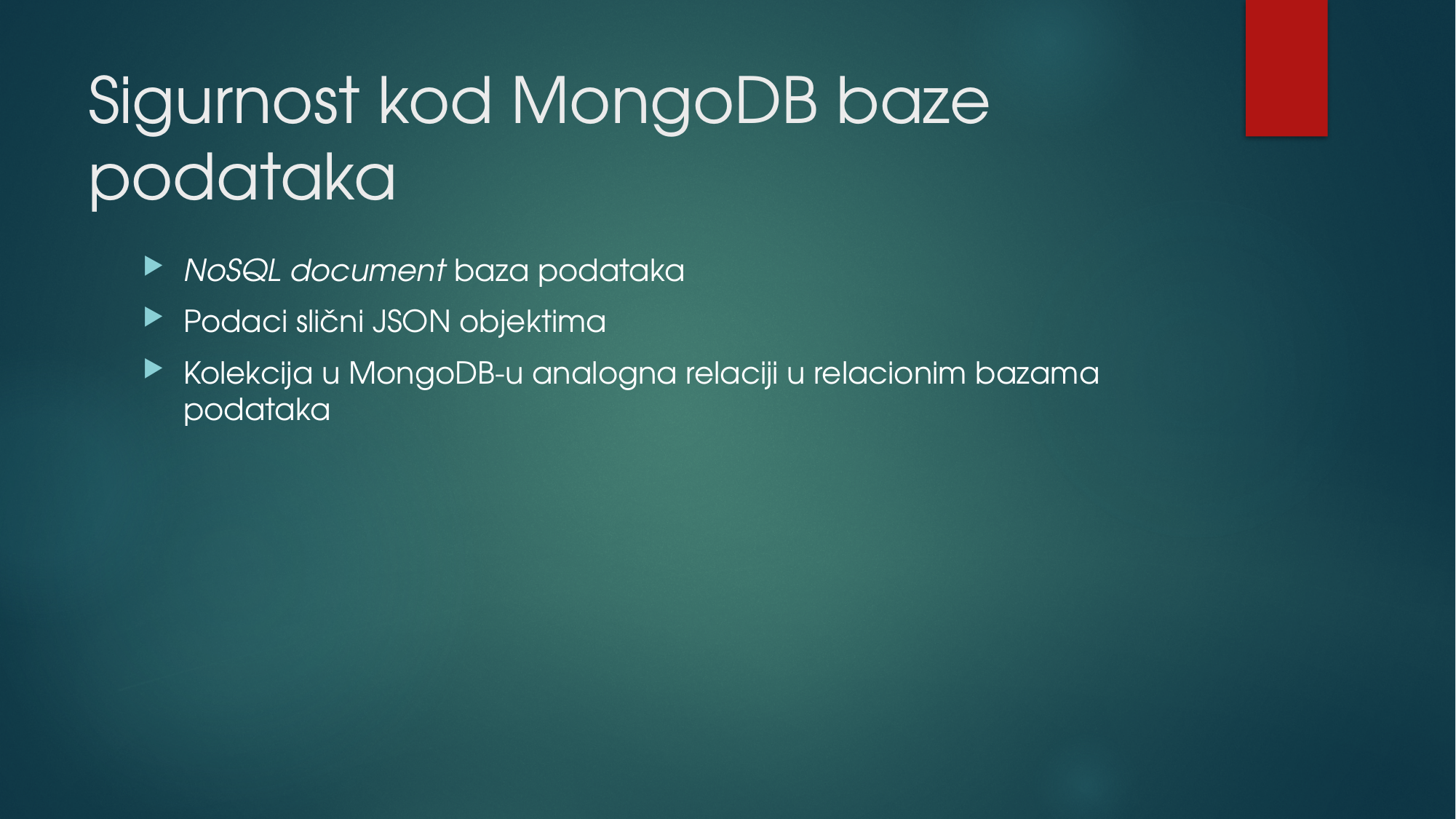

# Sigurnost kod MongoDB baze podataka
NoSQL document baza podataka
Podaci slični JSON objektima
Kolekcija u MongoDB-u analogna relaciji u relacionim bazama podataka